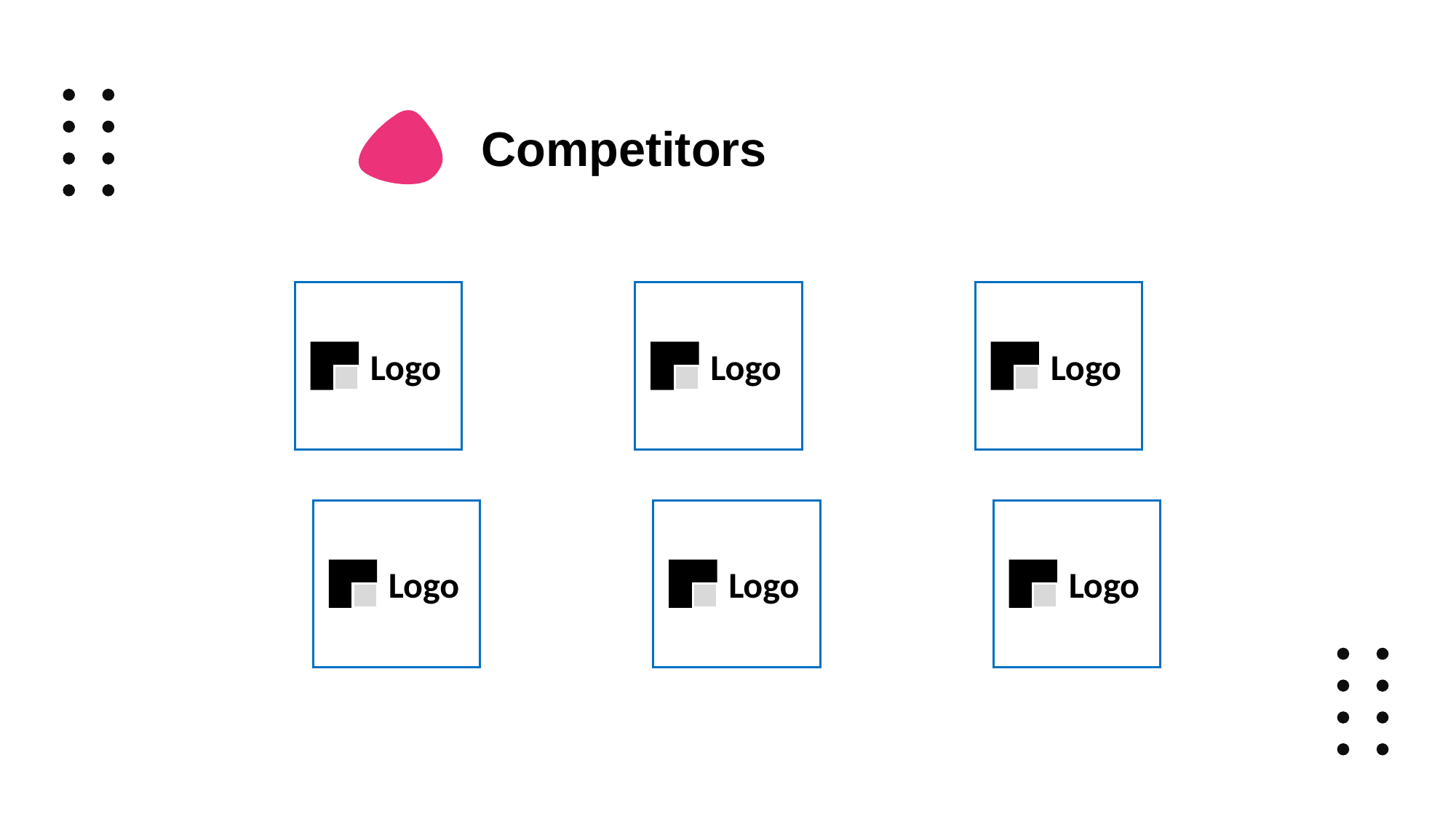

Competitors

Logo

Logo

Logo

Logo

Logo

Logo